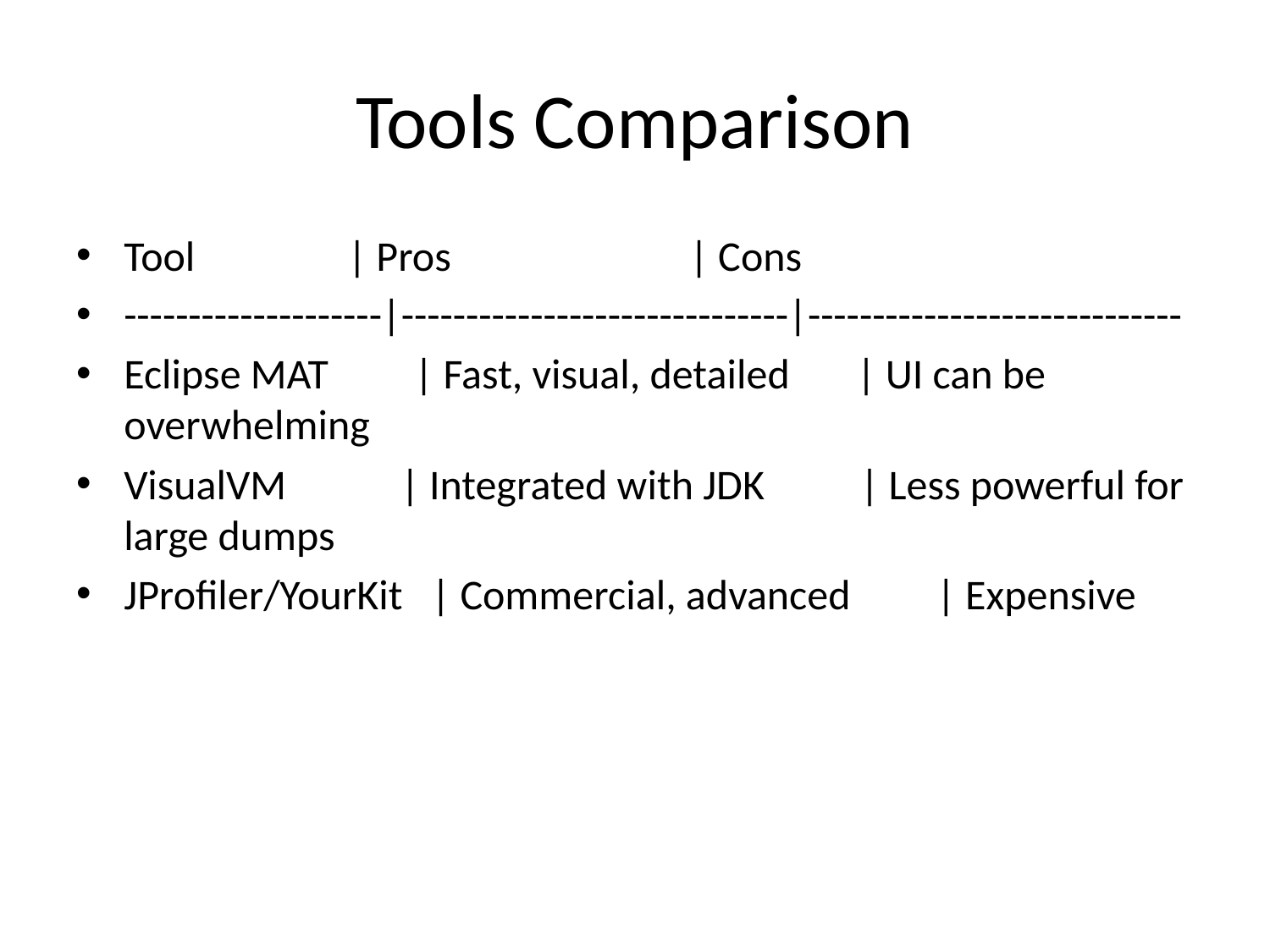

# Tools Comparison
Tool                | Pros                         | Cons
--------------------|------------------------------|-----------------------------
Eclipse MAT         | Fast, visual, detailed       | UI can be overwhelming
VisualVM            | Integrated with JDK          | Less powerful for large dumps
JProfiler/YourKit   | Commercial, advanced         | Expensive